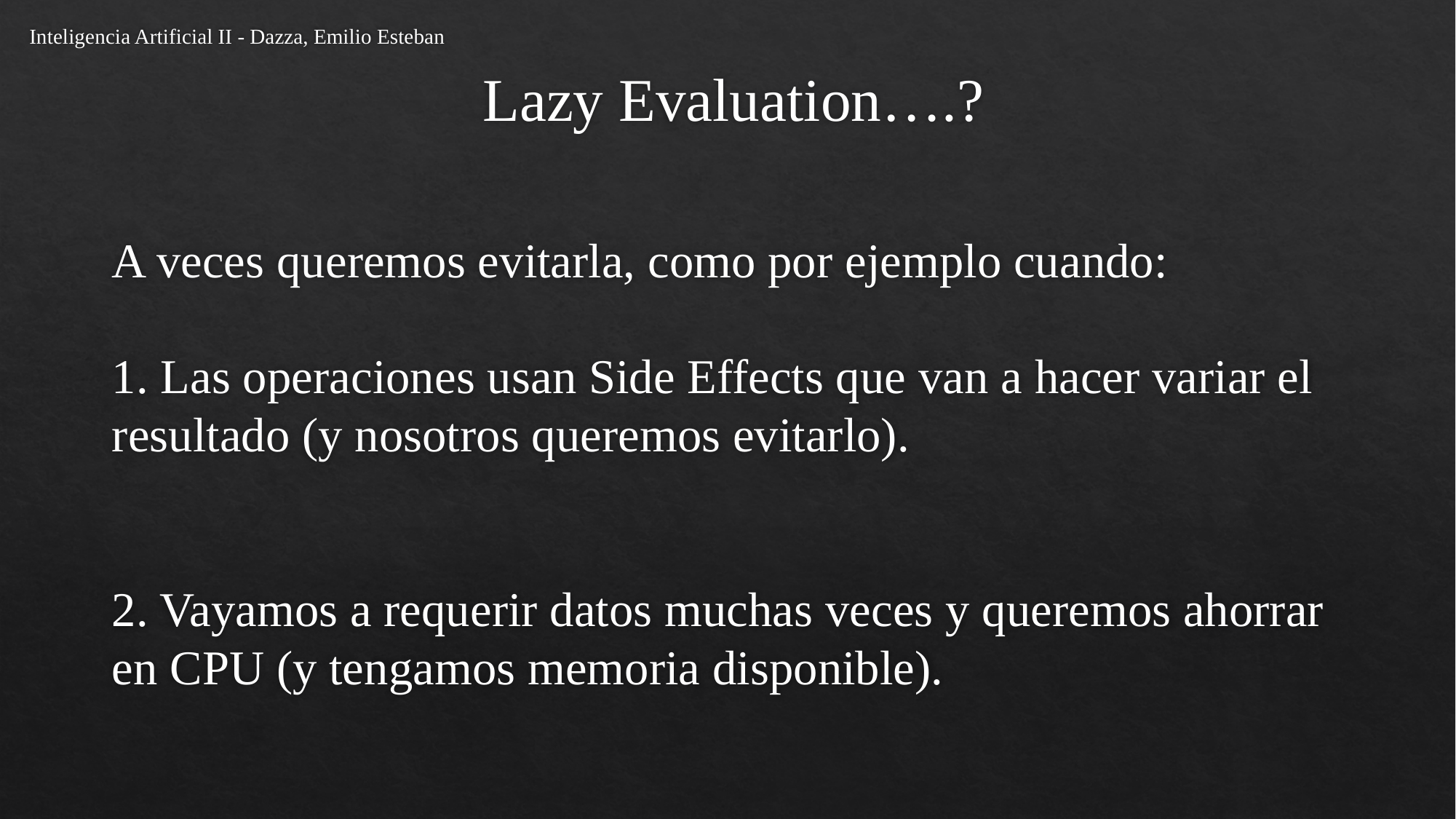

Inteligencia Artificial II - Dazza, Emilio Esteban
# Lazy Evaluation….?
A veces queremos evitarla, como por ejemplo cuando:

1. Las operaciones usan Side Effects que van a hacer variar el resultado (y nosotros queremos evitarlo).

2. Vayamos a requerir datos muchas veces y queremos ahorrar en CPU (y tengamos memoria disponible).